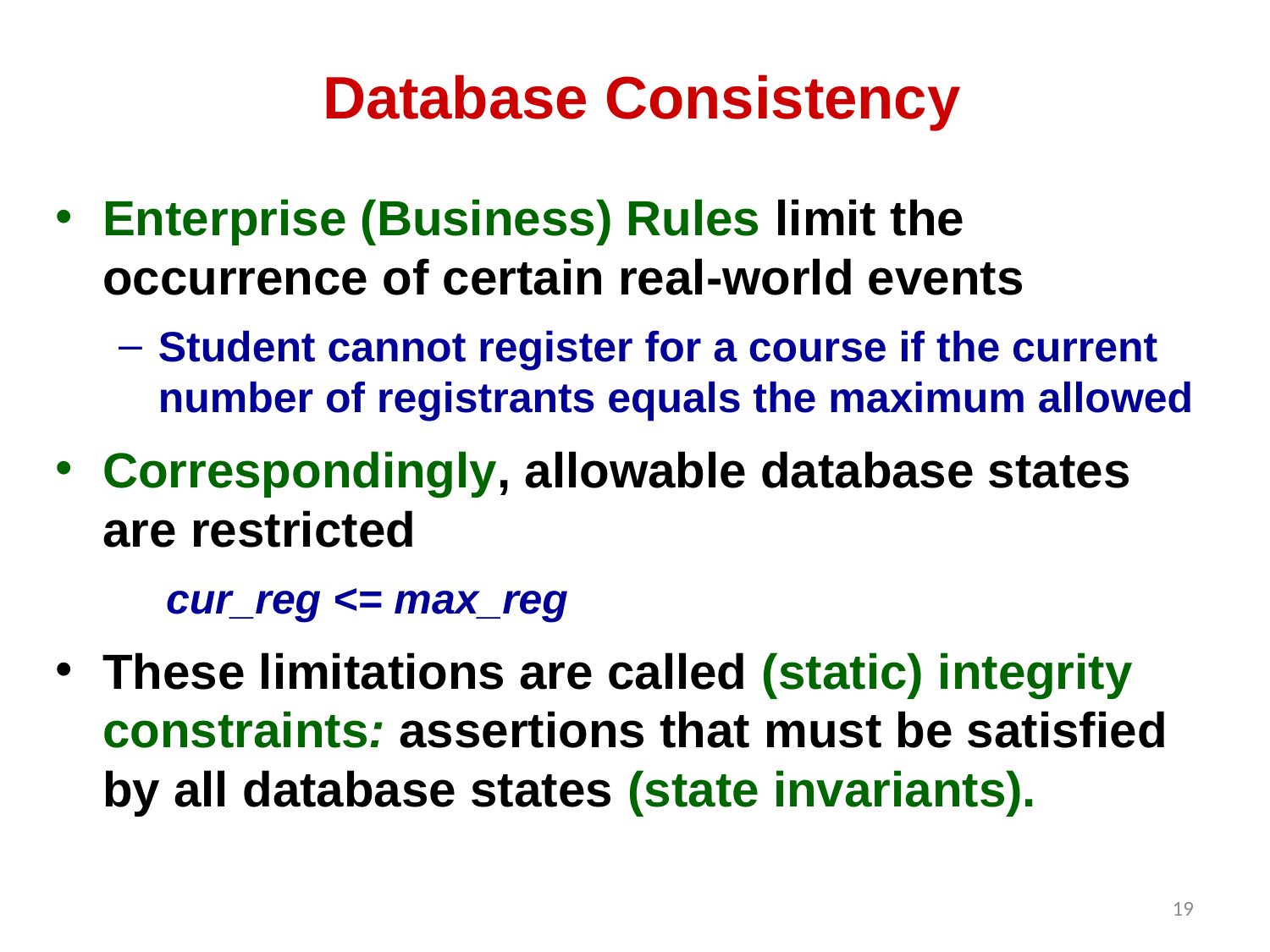

# Database Consistency
Enterprise (Business) Rules limit the occurrence of certain real-world events
Student cannot register for a course if the current number of registrants equals the maximum allowed
Correspondingly, allowable database states are restricted
    cur_reg <= max_reg
These limitations are called (static) integrity constraints: assertions that must be satisfied by all database states (state invariants).
19